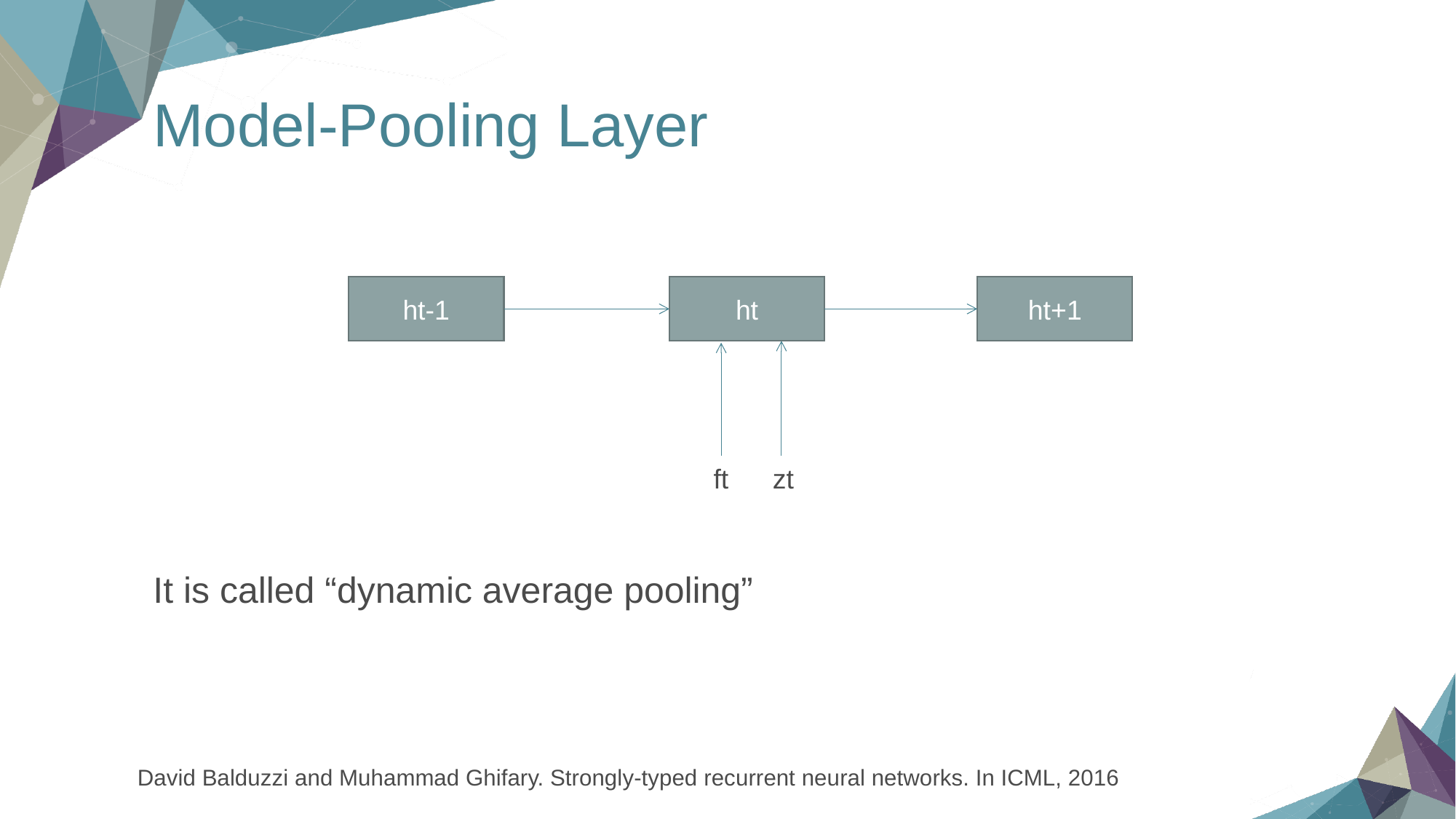

# Model-Pooling Layer

It is called “dynamic average pooling”
ht-1
ht
ht+1
ft
zt
David Balduzzi and Muhammad Ghifary. Strongly-typed recurrent neural networks. In ICML, 2016